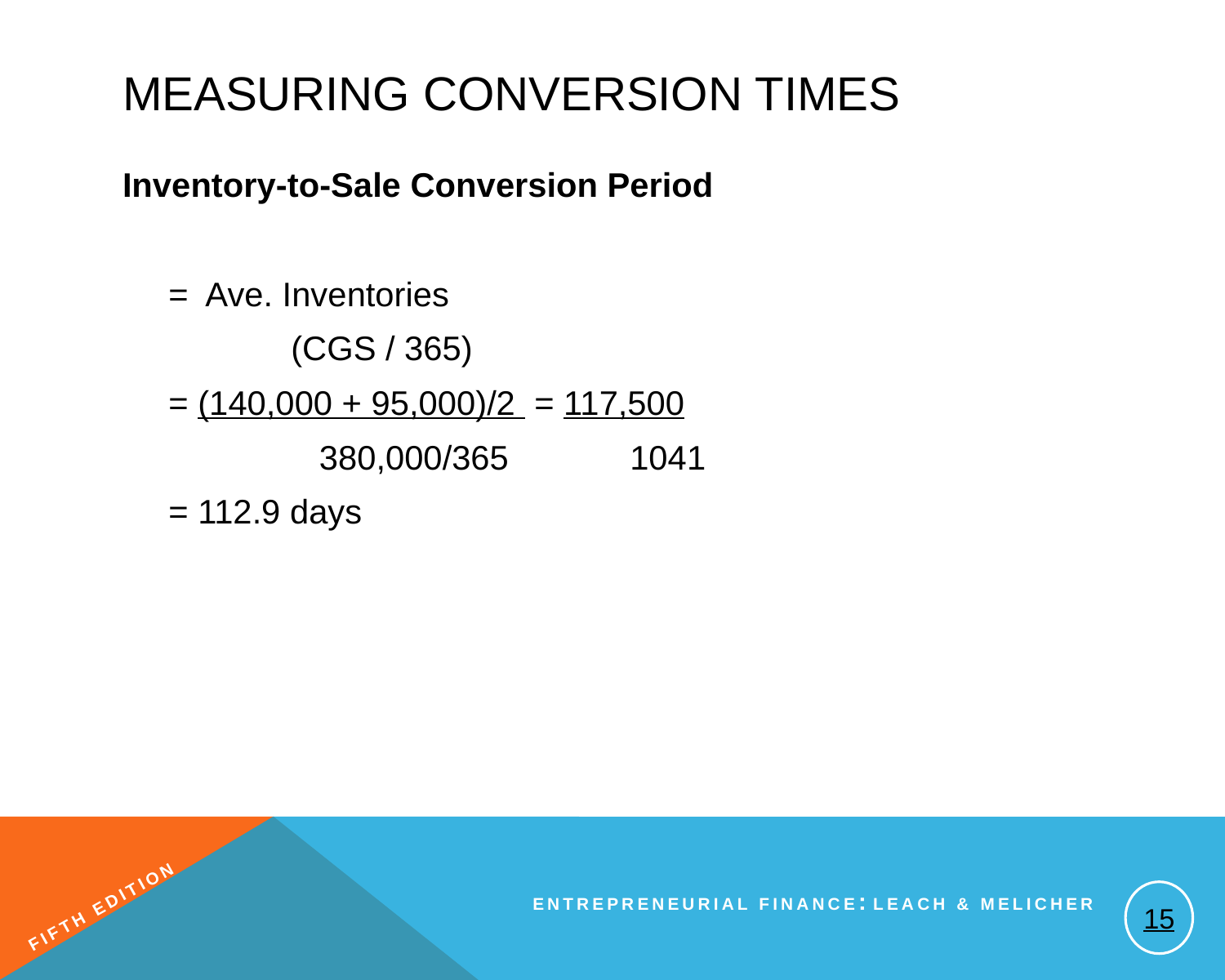

# Measuring Conversion Times
Inventory-to-Sale Conversion Period

	=  Ave. Inventories
		(CGS / 365)
   	= (140,000 + 95,000)/2  = 117,500
		   380,000/365	          1041
	= 112.9 days
15